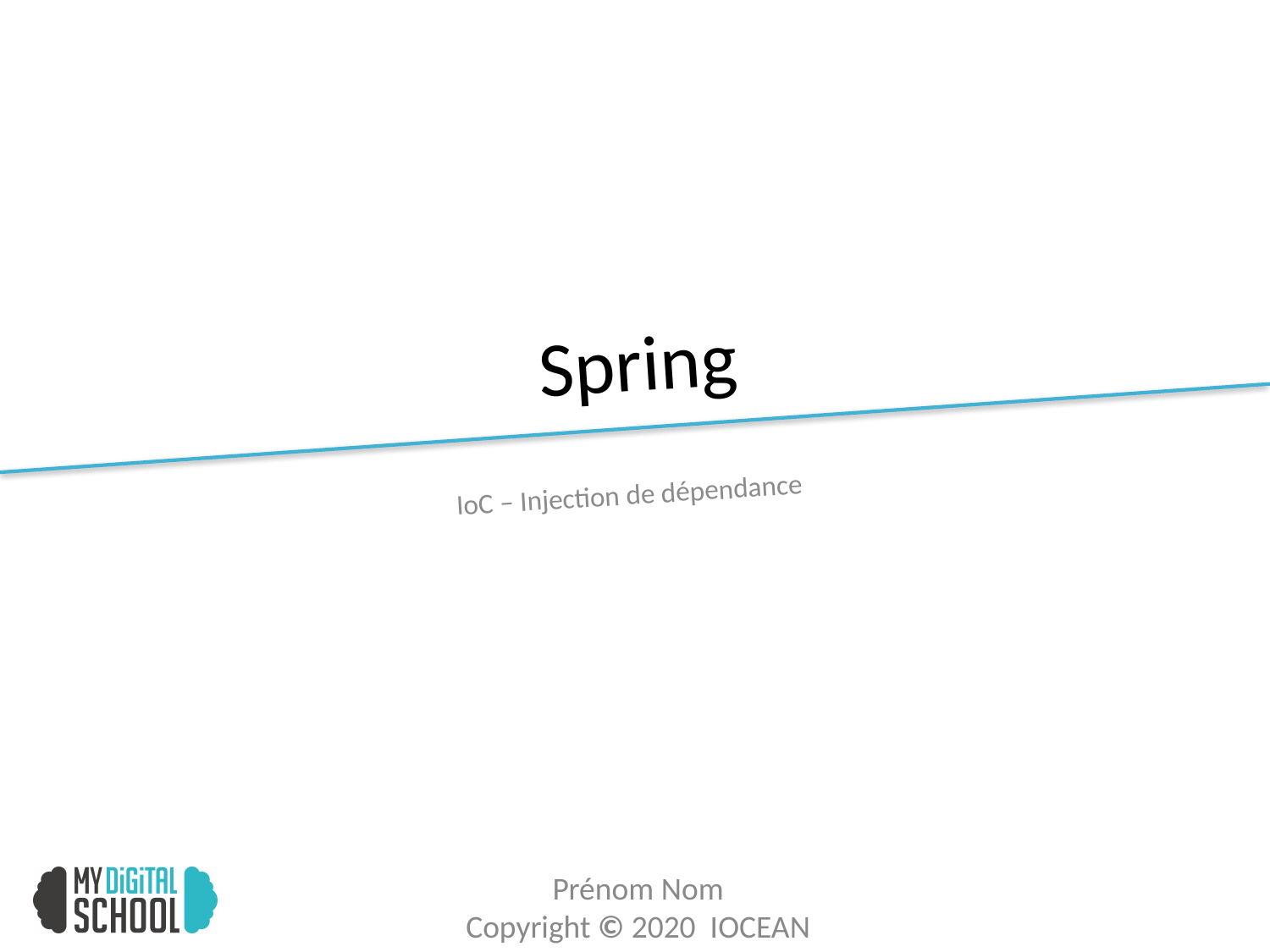

# Spring
IoC – Injection de dépendance